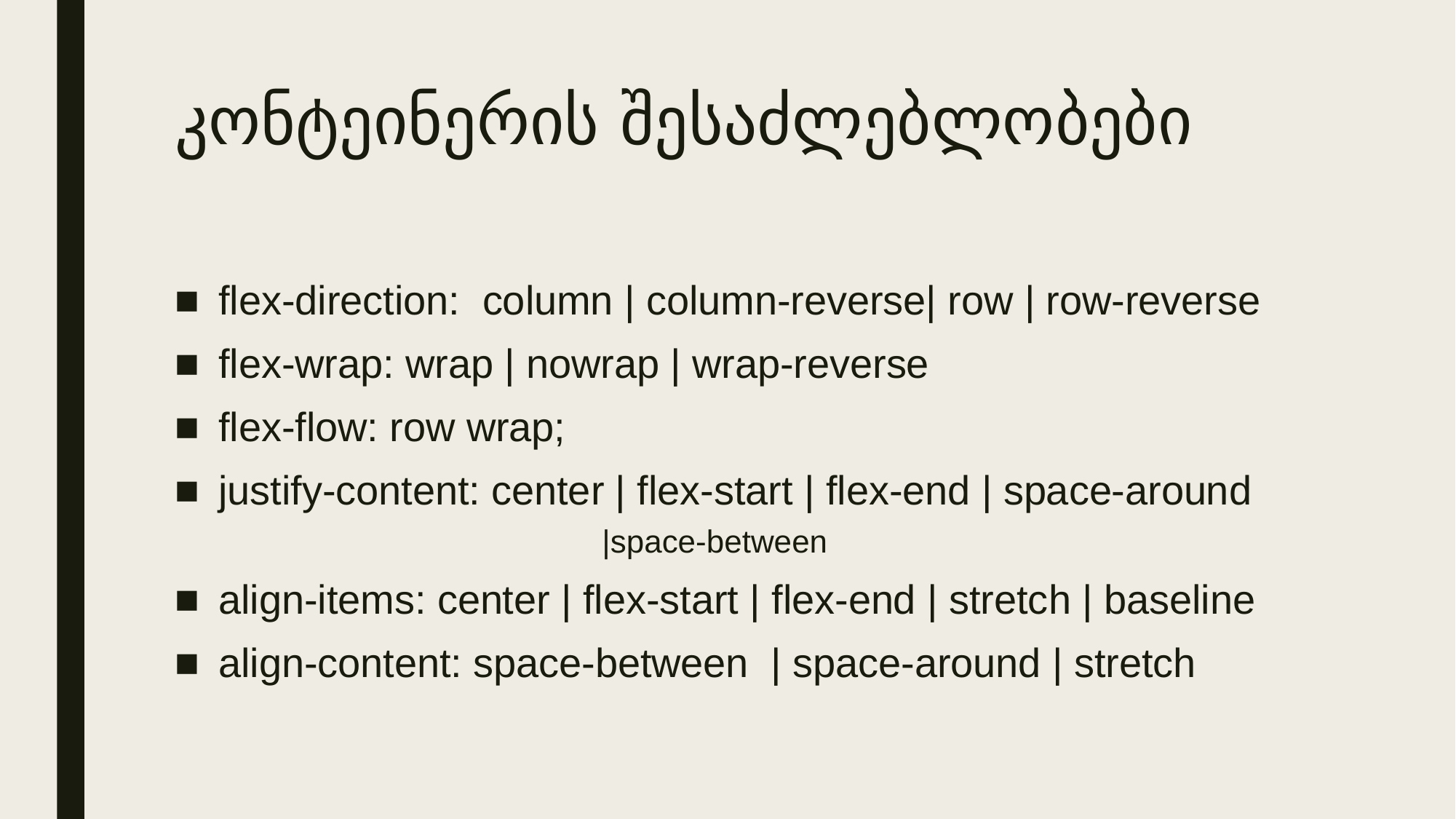

# კონტეინერის შესაძლებლობები
flex-direction:  column | column-reverse| row | row-reverse
flex-wrap: wrap | nowrap | wrap-reverse
flex-flow: row wrap;
justify-content: center | flex-start | flex-end | space-around
|space-between
align-items: center | flex-start | flex-end | stretch | baseline
align-content: space-between  | space-around | stretch